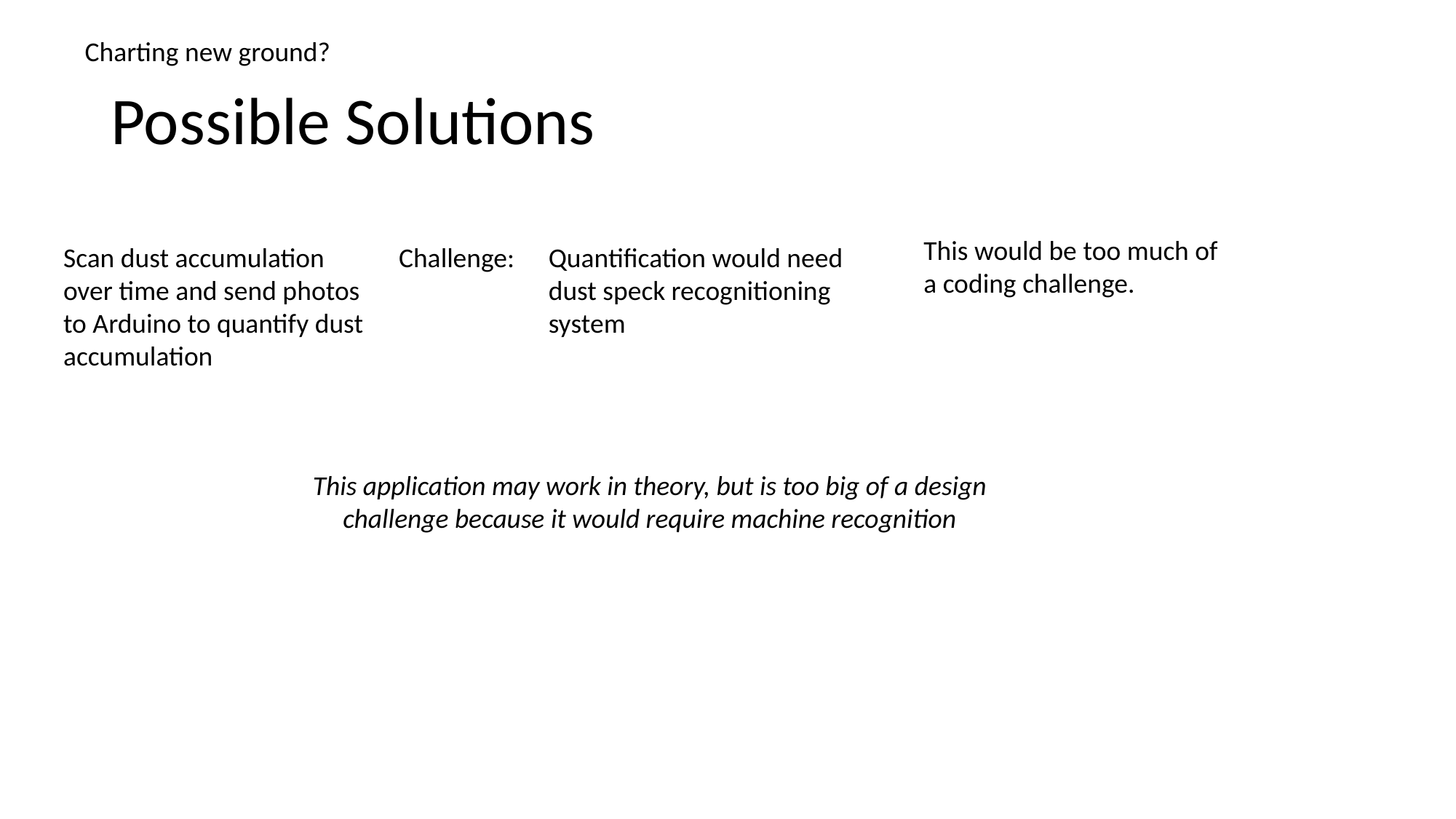

Charting new ground?
# Possible Solutions
This would be too much of a coding challenge.
Scan dust accumulation over time and send photos to Arduino to quantify dust accumulation
Challenge:
Quantification would need dust speck recognitioning system
This application may work in theory, but is too big of a design challenge because it would require machine recognition